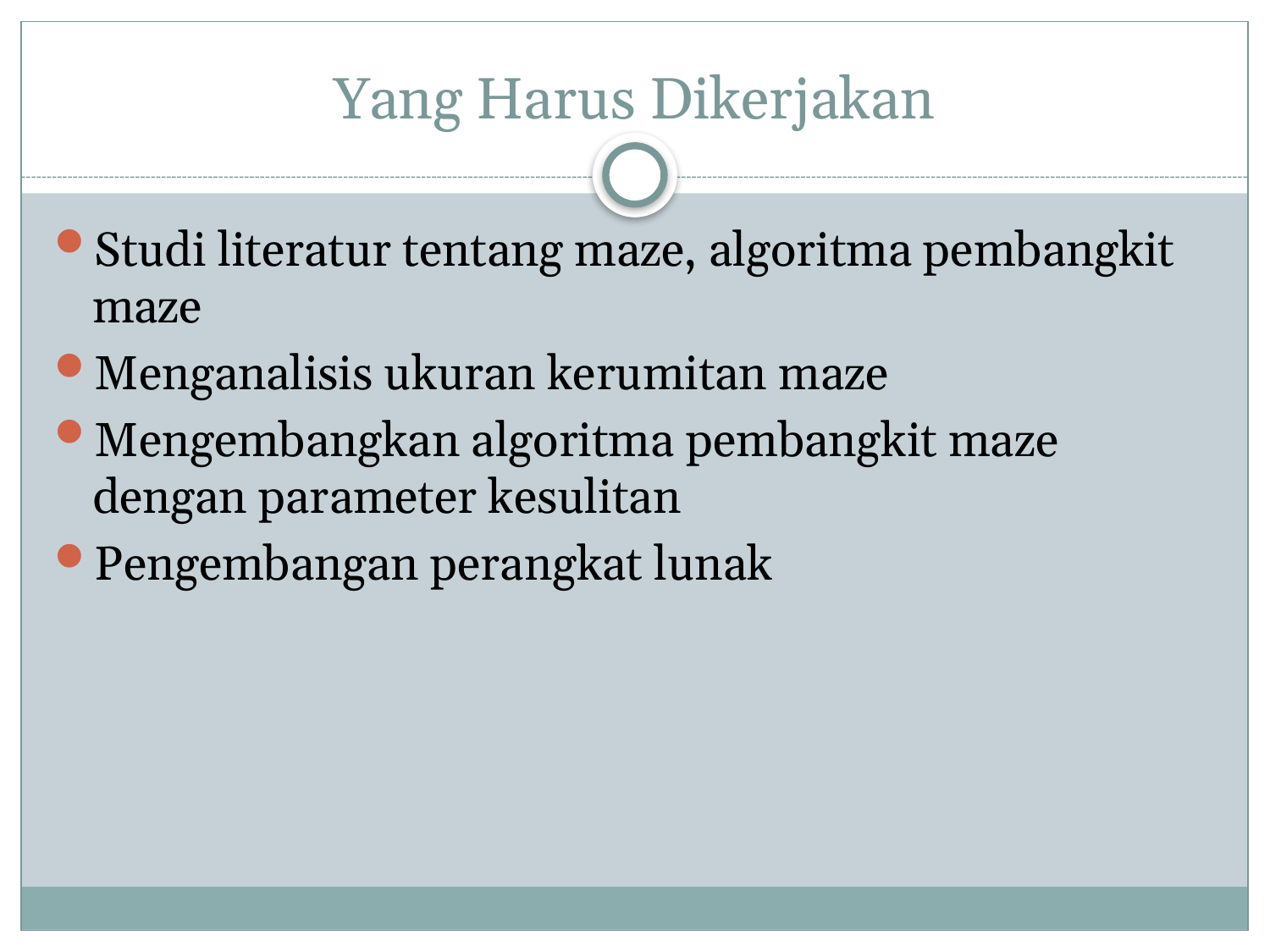

# Yang Harus Dikerjakan
Studi literatur tentang maze, algoritma pembangkit maze
Menganalisis ukuran kerumitan maze
Mengembangkan algoritma pembangkit maze dengan parameter kesulitan
Pengembangan perangkat lunak